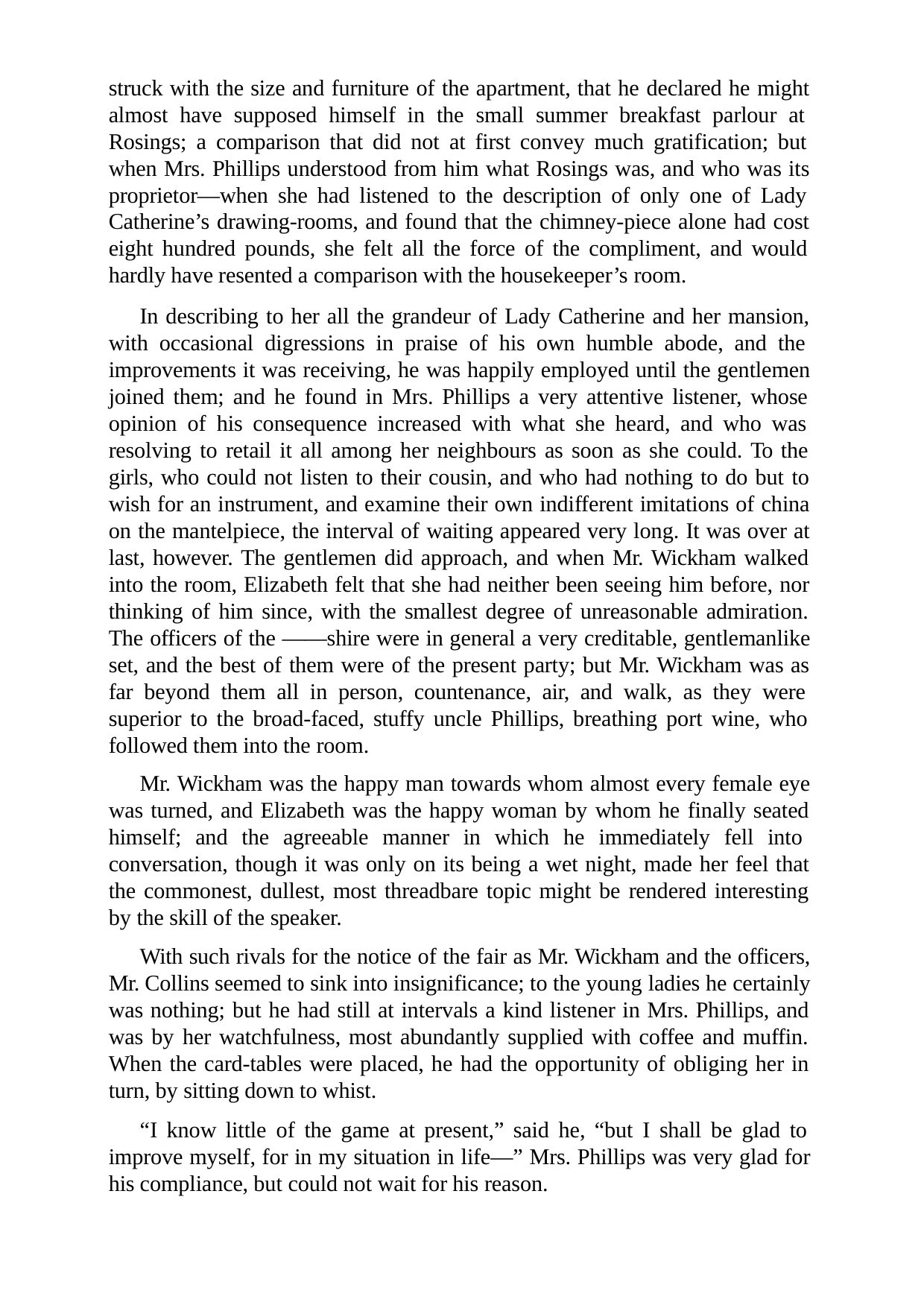

struck with the size and furniture of the apartment, that he declared he might  almost have supposed himself in the small summer breakfast parlour at  Rosings; a comparison that did not at first convey much gratification; but  when Mrs. Phillips understood from him what Rosings was, and who was its  proprietor—when she had listened to the description of only one of Lady  Catherine’s drawing-rooms, and found that the chimney-piece alone had cost  eight hundred pounds, she felt all the force of the compliment, and would  hardly have resented a comparison with the housekeeper’s room.
In describing to her all the grandeur of Lady Catherine and her mansion,  with occasional digressions in praise of his own humble abode, and the  improvements it was receiving, he was happily employed until the gentlemen  joined them; and he found in Mrs. Phillips a very attentive listener, whose  opinion of his consequence increased with what she heard, and who was  resolving to retail it all among her neighbours as soon as she could. To the  girls, who could not listen to their cousin, and who had nothing to do but to  wish for an instrument, and examine their own indifferent imitations of china  on the mantelpiece, the interval of waiting appeared very long. It was over at  last, however. The gentlemen did approach, and when Mr. Wickham walked  into the room, Elizabeth felt that she had neither been seeing him before, nor  thinking of him since, with the smallest degree of unreasonable admiration.  The officers of the ——shire were in general a very creditable, gentlemanlike  set, and the best of them were of the present party; but Mr. Wickham was as  far beyond them all in person, countenance, air, and walk, as they were  superior to the broad-faced, stuffy uncle Phillips, breathing port wine, who  followed them into the room.
Mr. Wickham was the happy man towards whom almost every female eye  was turned, and Elizabeth was the happy woman by whom he finally seated  himself; and the agreeable manner in which he immediately fell into  conversation, though it was only on its being a wet night, made her feel that  the commonest, dullest, most threadbare topic might be rendered interesting  by the skill of the speaker.
With such rivals for the notice of the fair as Mr. Wickham and the officers,  Mr. Collins seemed to sink into insignificance; to the young ladies he certainly  was nothing; but he had still at intervals a kind listener in Mrs. Phillips, and  was by her watchfulness, most abundantly supplied with coffee and muffin.  When the card-tables were placed, he had the opportunity of obliging her in  turn, by sitting down to whist.
“I know little of the game at present,” said he, “but I shall be glad to  improve myself, for in my situation in life—” Mrs. Phillips was very glad for  his compliance, but could not wait for his reason.